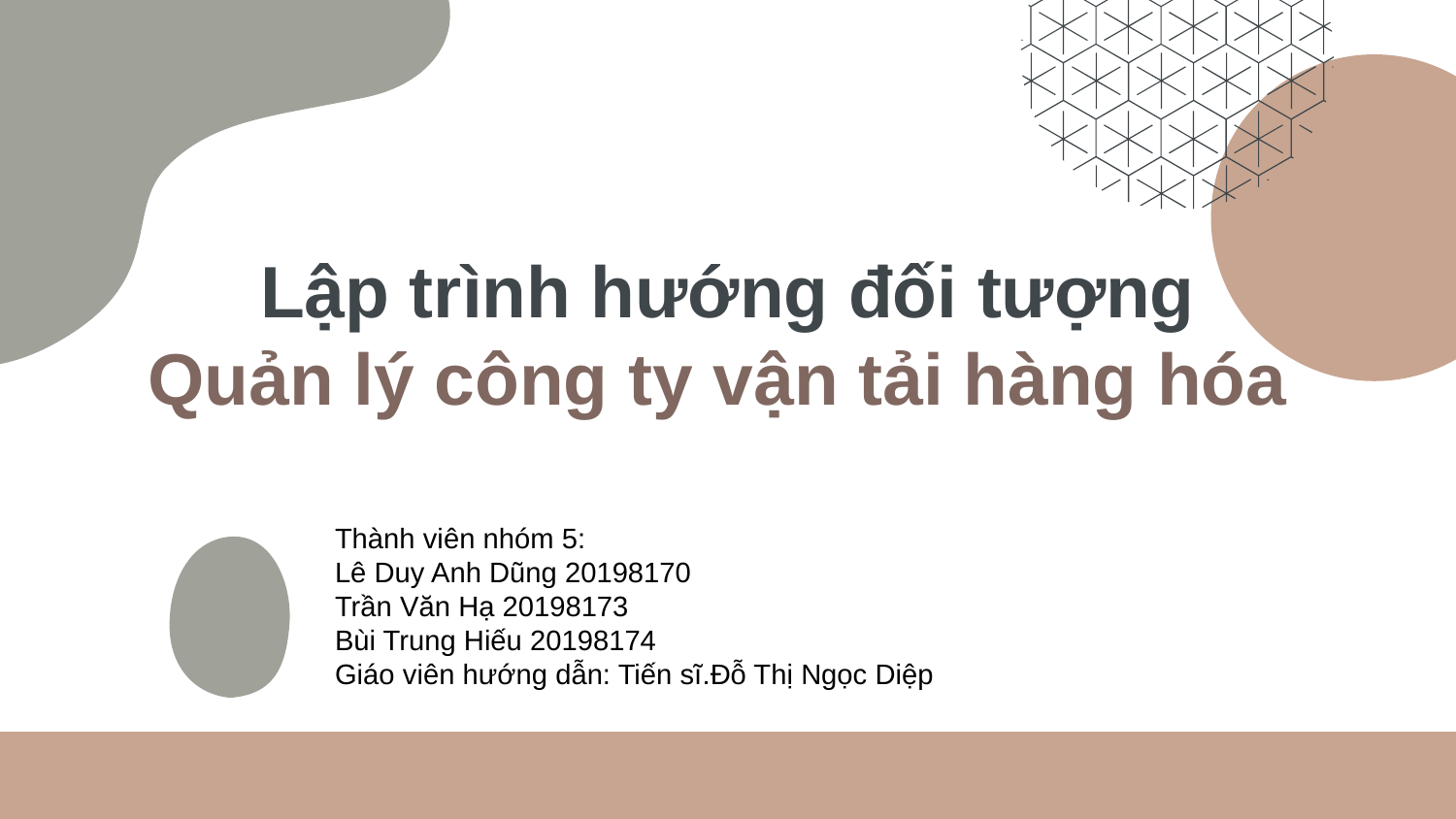

# Lập trình hướng đối tượng Quản lý công ty vận tải hàng hóa
Thành viên nhóm 5:
Lê Duy Anh Dũng 20198170
Trần Văn Hạ 20198173
Bùi Trung Hiếu 20198174
Giáo viên hướng dẫn: Tiến sĩ.Đỗ Thị Ngọc Diệp